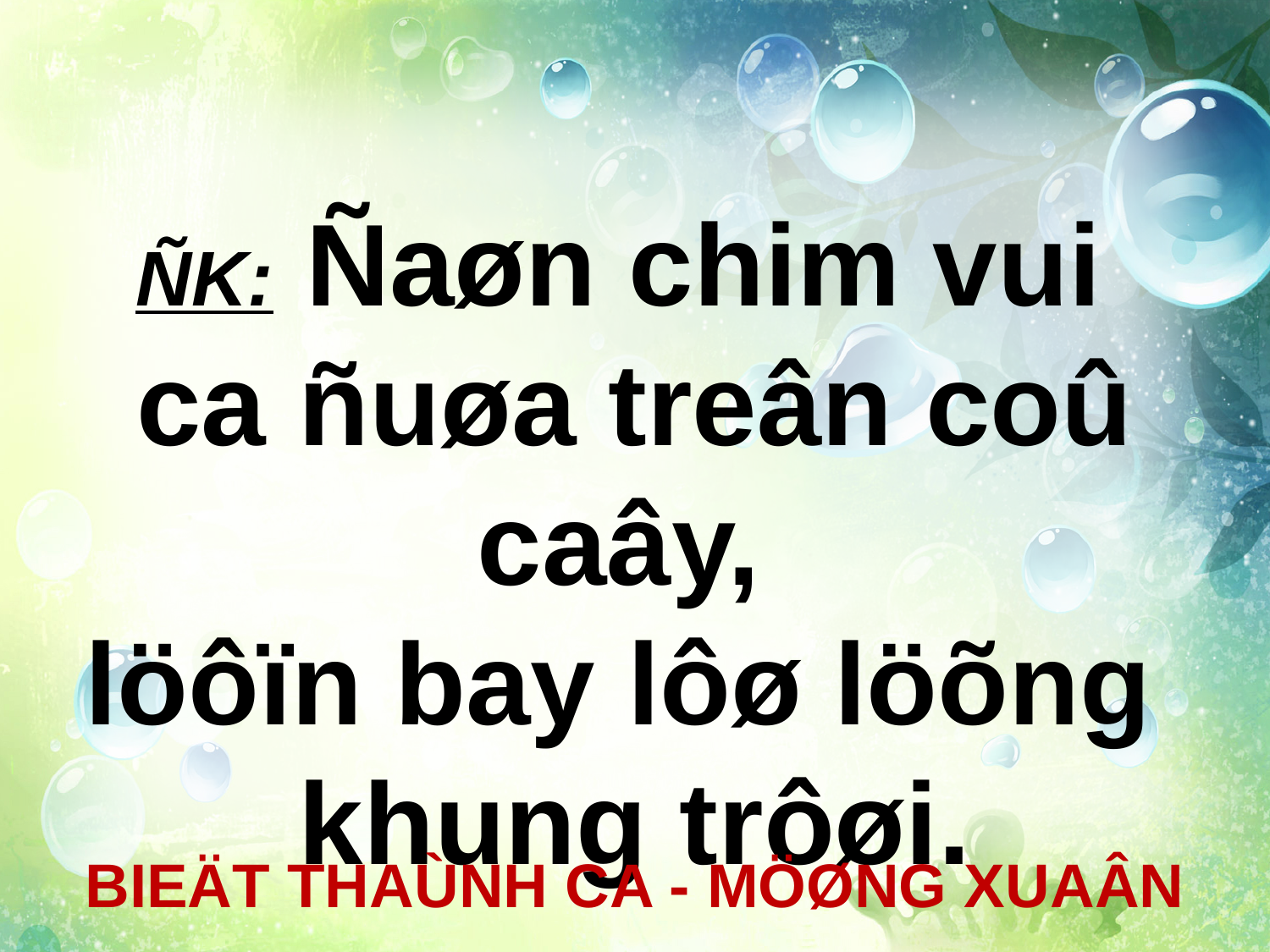

ÑK: Ñaøn chim vui
ca ñuøa treân coû caây,
löôïn bay lôø löõng
khung trôøi.
BIEÄT THAÙNH CA - MÖØNG XUAÂN